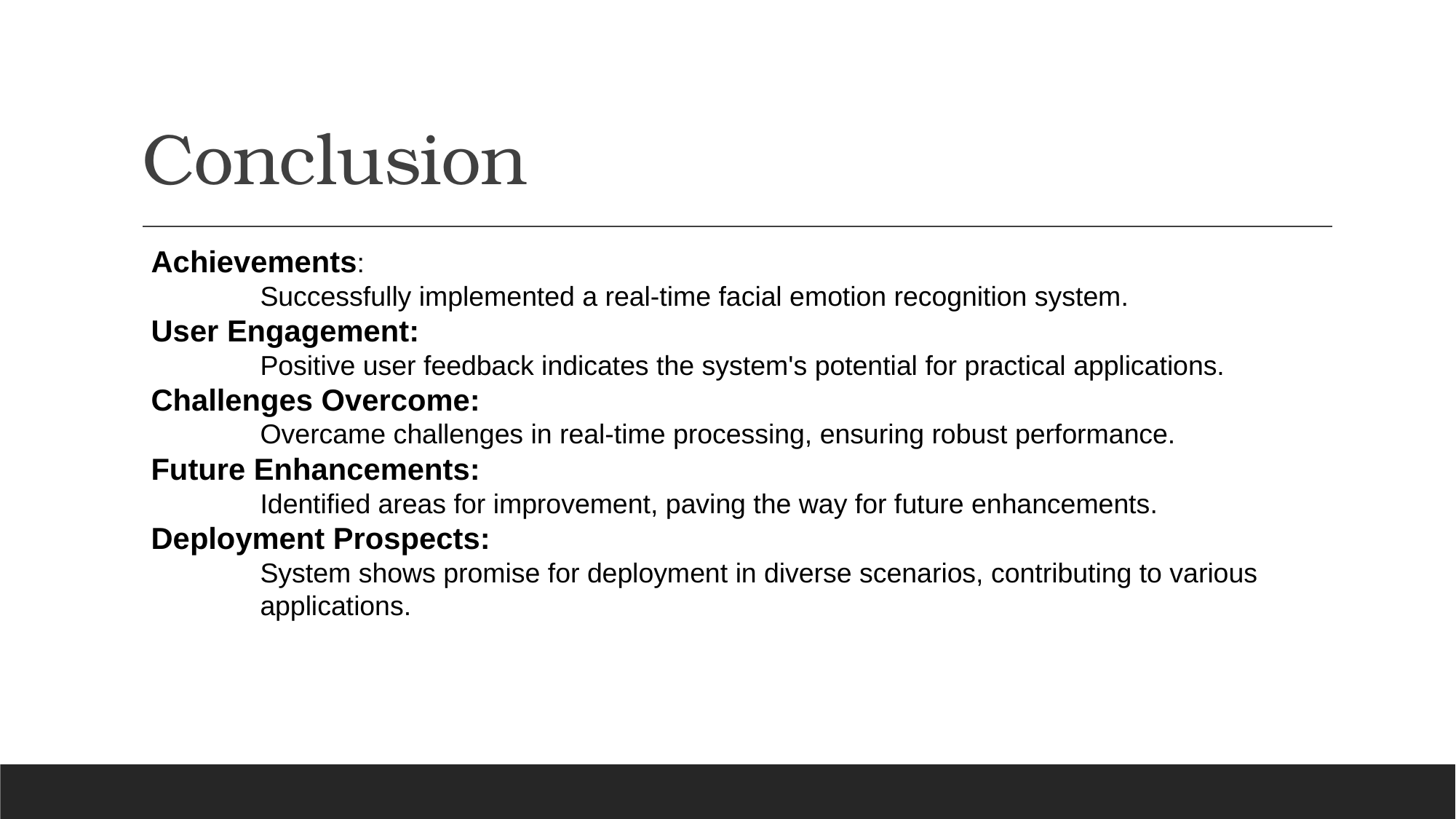

# Conclusion
Achievements:
	Successfully implemented a real-time facial emotion recognition system.
User Engagement:
	Positive user feedback indicates the system's potential for practical applications.
Challenges Overcome:
	Overcame challenges in real-time processing, ensuring robust performance.
Future Enhancements:
	Identified areas for improvement, paving the way for future enhancements.
Deployment Prospects:
	System shows promise for deployment in diverse scenarios, contributing to various 	applications.